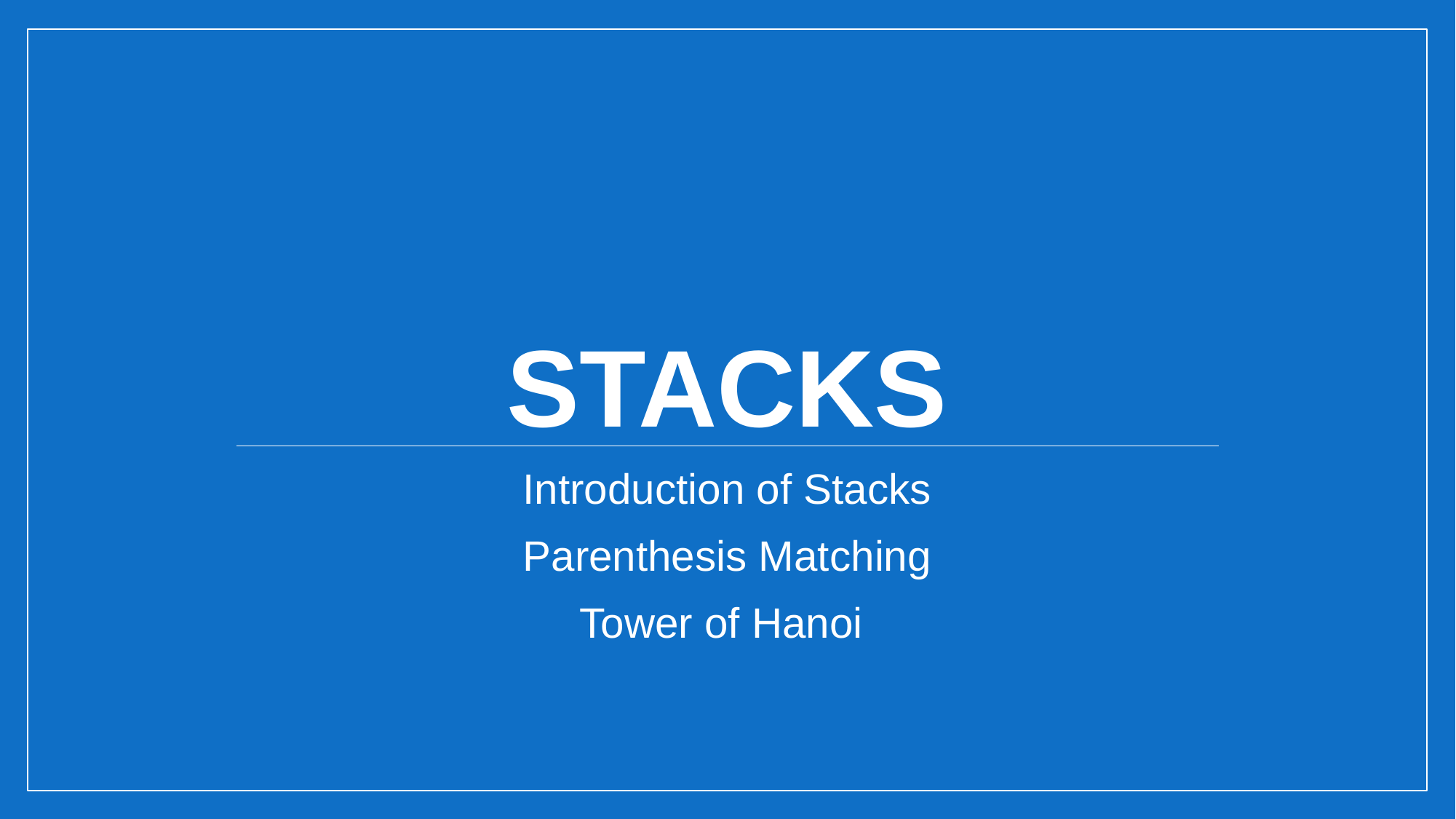

# Stacks
Introduction of Stacks
Parenthesis Matching
Tower of Hanoi